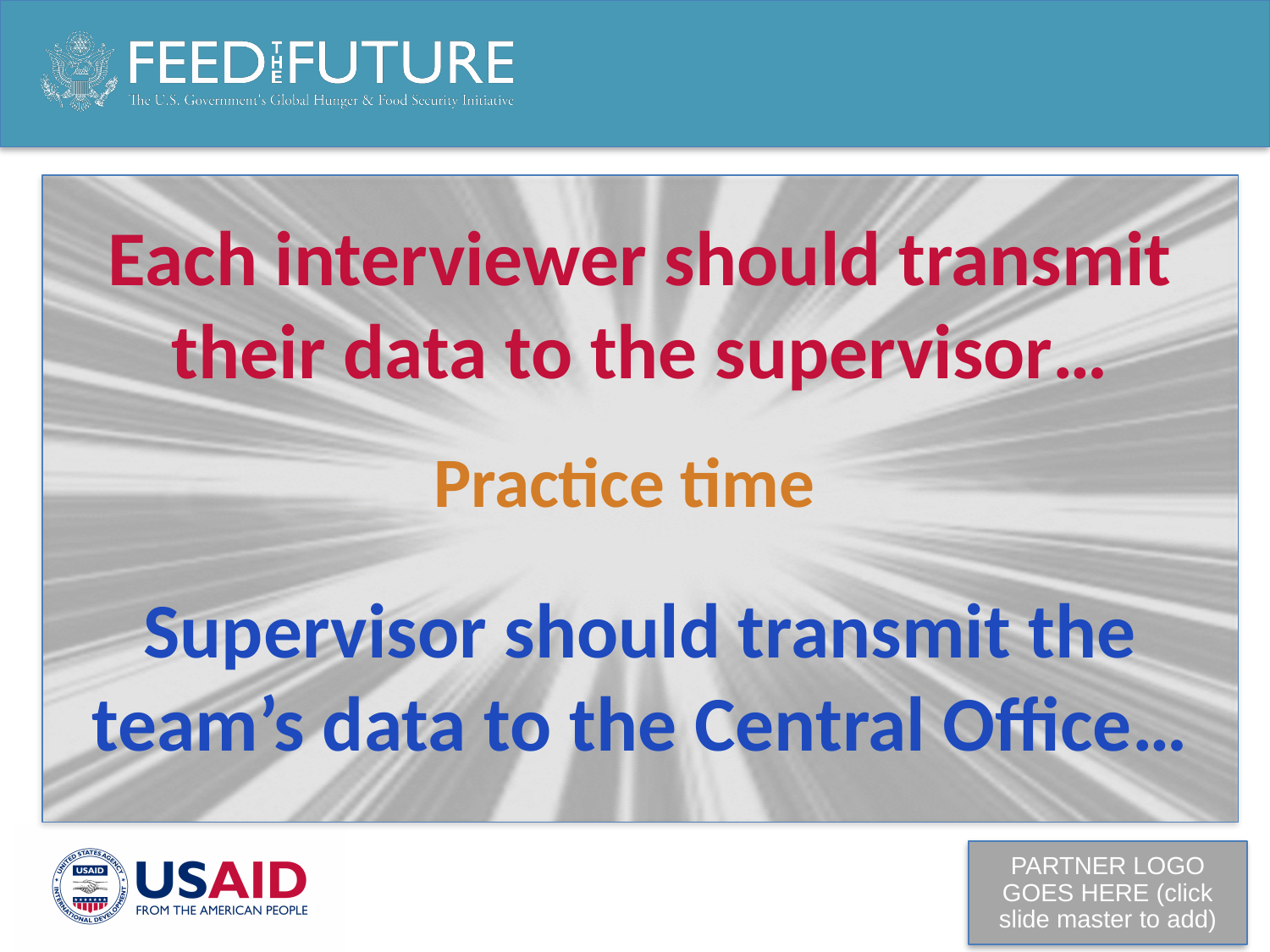

Each interviewer should transmit their data to the supervisor…

Supervisor should transmit the team’s data to the Central Office…
# Practice time